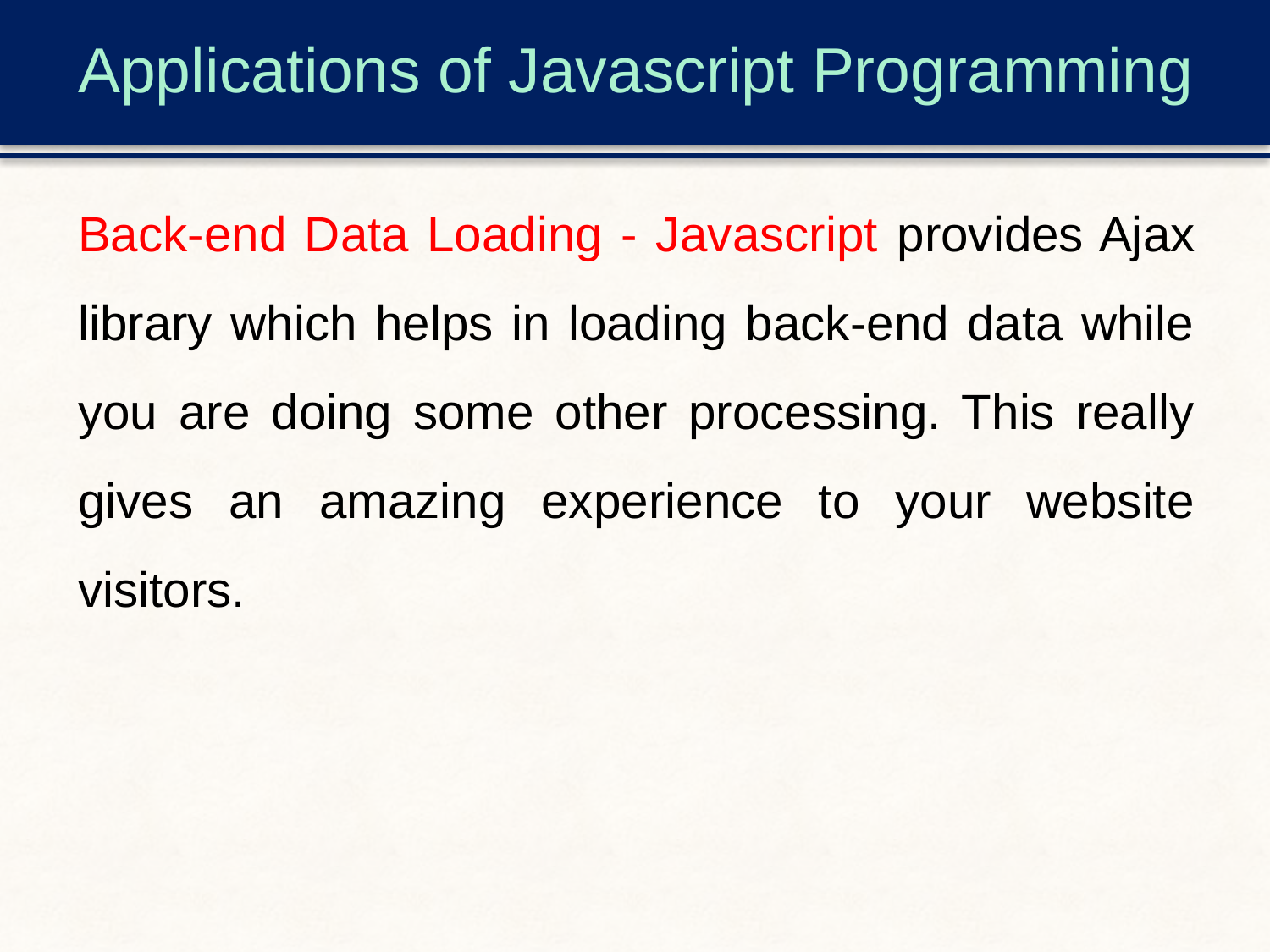

# Applications of Javascript Programming
Back-end Data Loading - Javascript provides Ajax library which helps in loading back-end data while you are doing some other processing. This really gives an amazing experience to your website visitors.